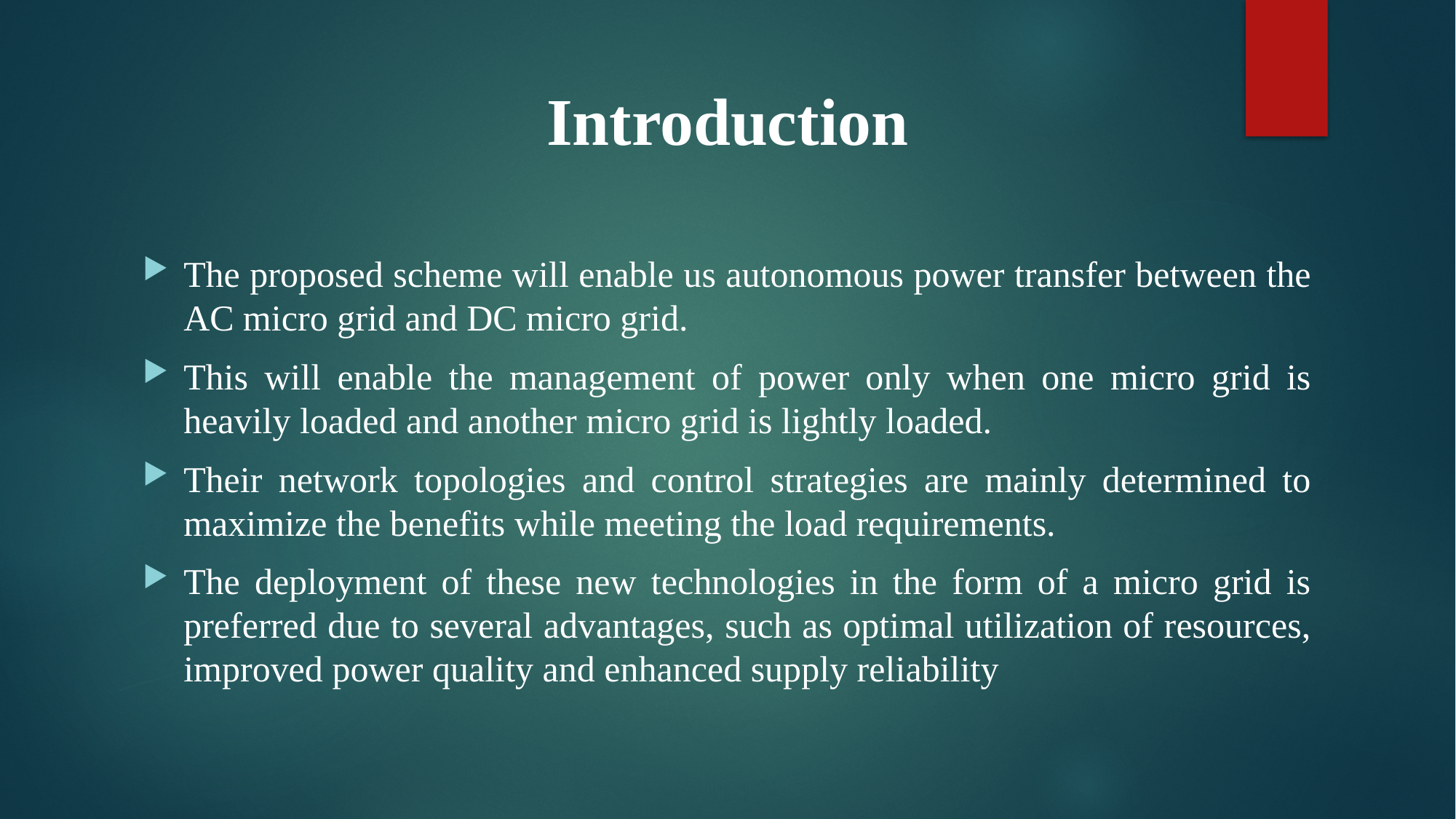

# Introduction
The proposed scheme will enable us autonomous power transfer between the AC micro grid and DC micro grid.
This will enable the management of power only when one micro grid is heavily loaded and another micro grid is lightly loaded.
Their network topologies and control strategies are mainly determined to maximize the benefits while meeting the load requirements.
The deployment of these new technologies in the form of a micro grid is preferred due to several advantages, such as optimal utilization of resources, improved power quality and enhanced supply reliability